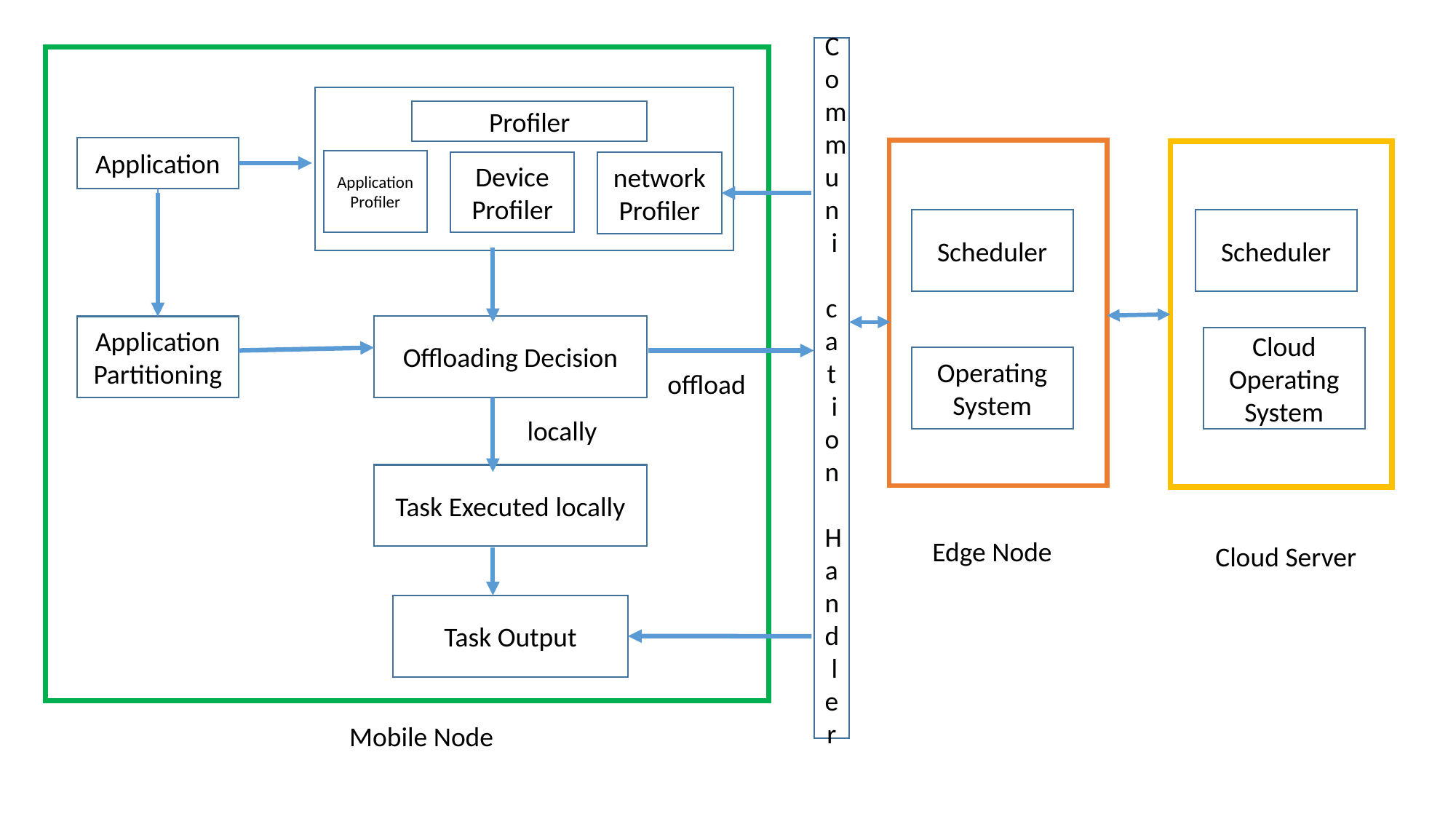

#

Profiler
Application

Application Profiler
Device Profiler
network Profiler
Scheduler
Scheduler
Offloading Decision
Application Partitioning
Cloud Operating System
Operating System
offload
Commun i  c a t  i on
 Hand l e r
locally
Task Executed locally
Edge Node
Cloud Server
Task Output
Mobile Node